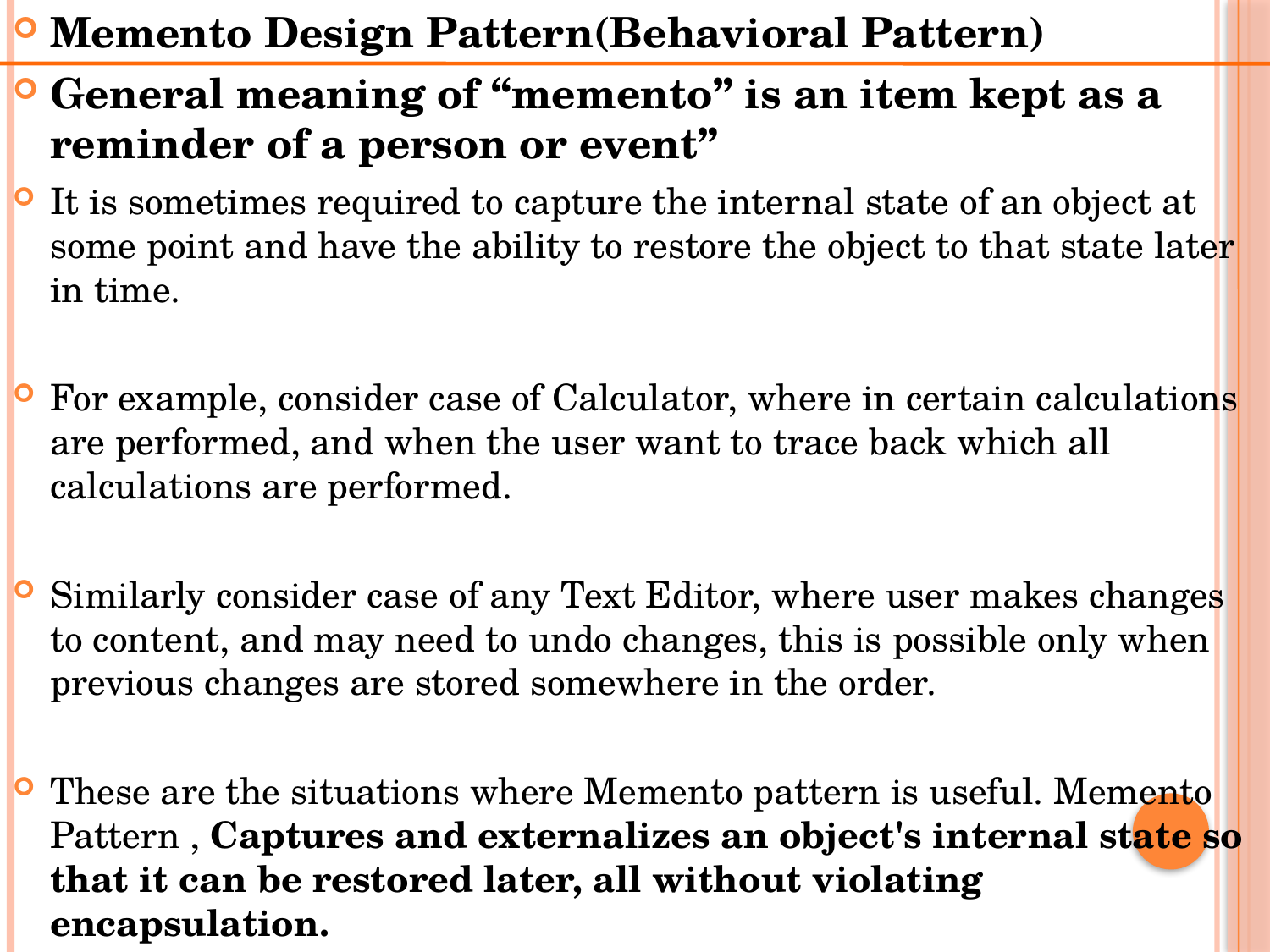

Memento Design Pattern(Behavioral Pattern)
General meaning of “memento” is an item kept as a reminder of a person or event”
It is sometimes required to capture the internal state of an object at some point and have the ability to restore the object to that state later in time.

For example, consider case of Calculator, where in certain calculations are performed, and when the user want to trace back which all calculations are performed.

Similarly consider case of any Text Editor, where user makes changes to content, and may need to undo changes, this is possible only when previous changes are stored somewhere in the order.

These are the situations where Memento pattern is useful. Memento Pattern , Captures and externalizes an object's internal state so that it can be restored later, all without violating encapsulation.
#